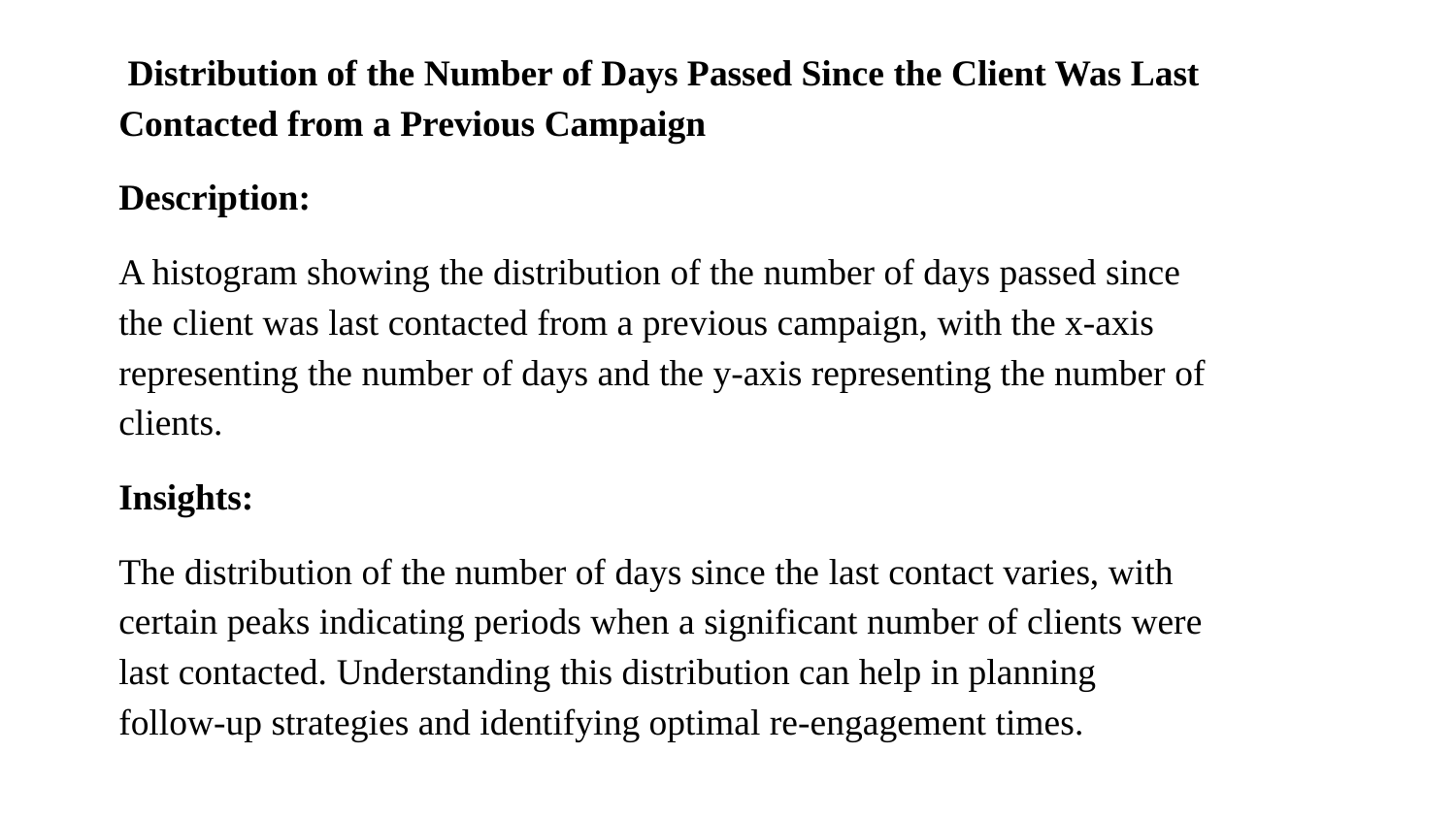

Distribution of the Number of Days Passed Since the Client Was Last Contacted from a Previous Campaign
Description:
A histogram showing the distribution of the number of days passed since the client was last contacted from a previous campaign, with the x-axis representing the number of days and the y-axis representing the number of clients.
Insights:
The distribution of the number of days since the last contact varies, with certain peaks indicating periods when a significant number of clients were last contacted. Understanding this distribution can help in planning follow-up strategies and identifying optimal re-engagement times.